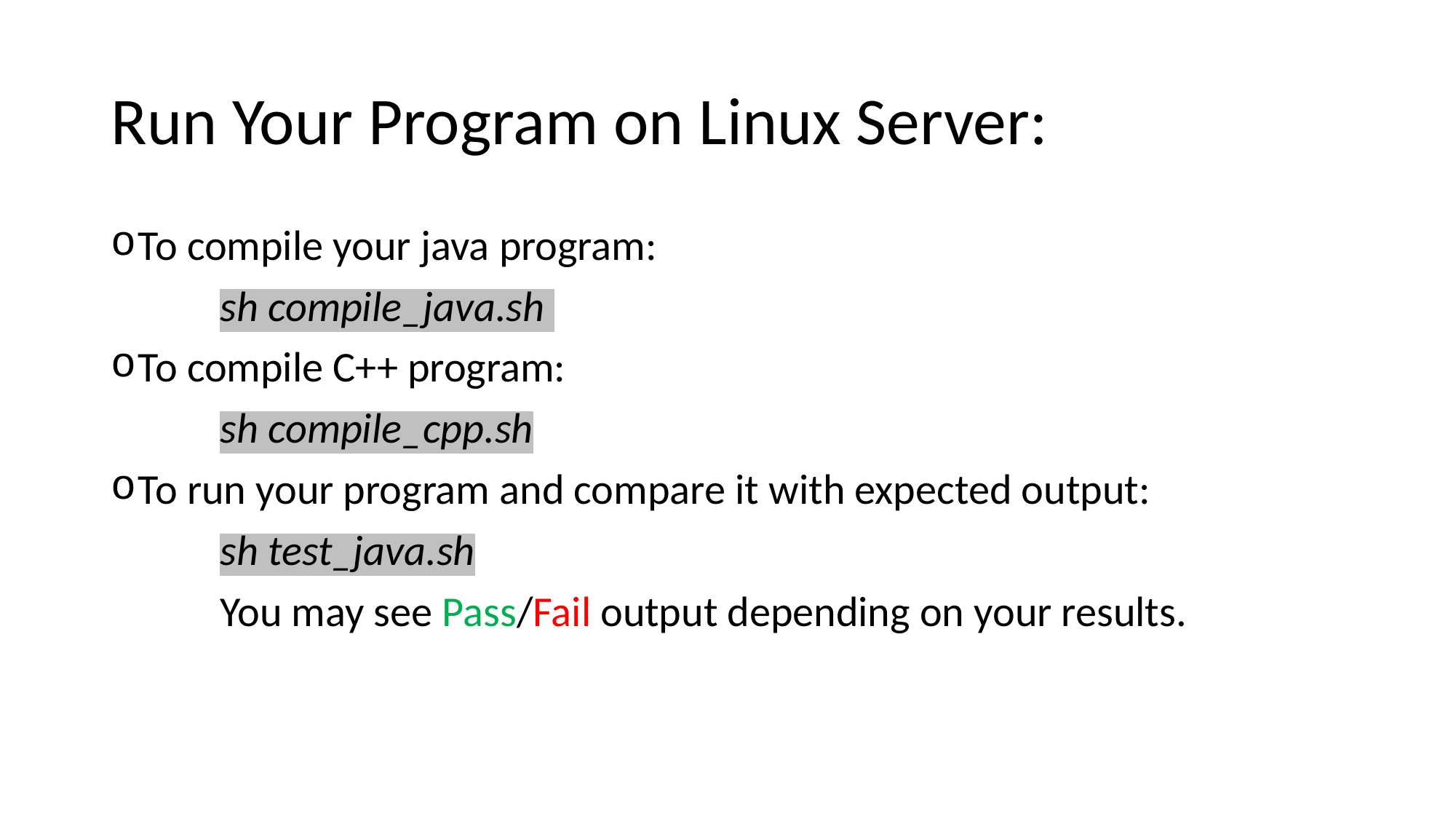

# Run Your Program on Linux Server:
To compile your java program:
	sh compile_java.sh
To compile C++ program:
	sh compile_cpp.sh
To run your program and compare it with expected output:
	sh test_java.sh
	You may see Pass/Fail output depending on your results.